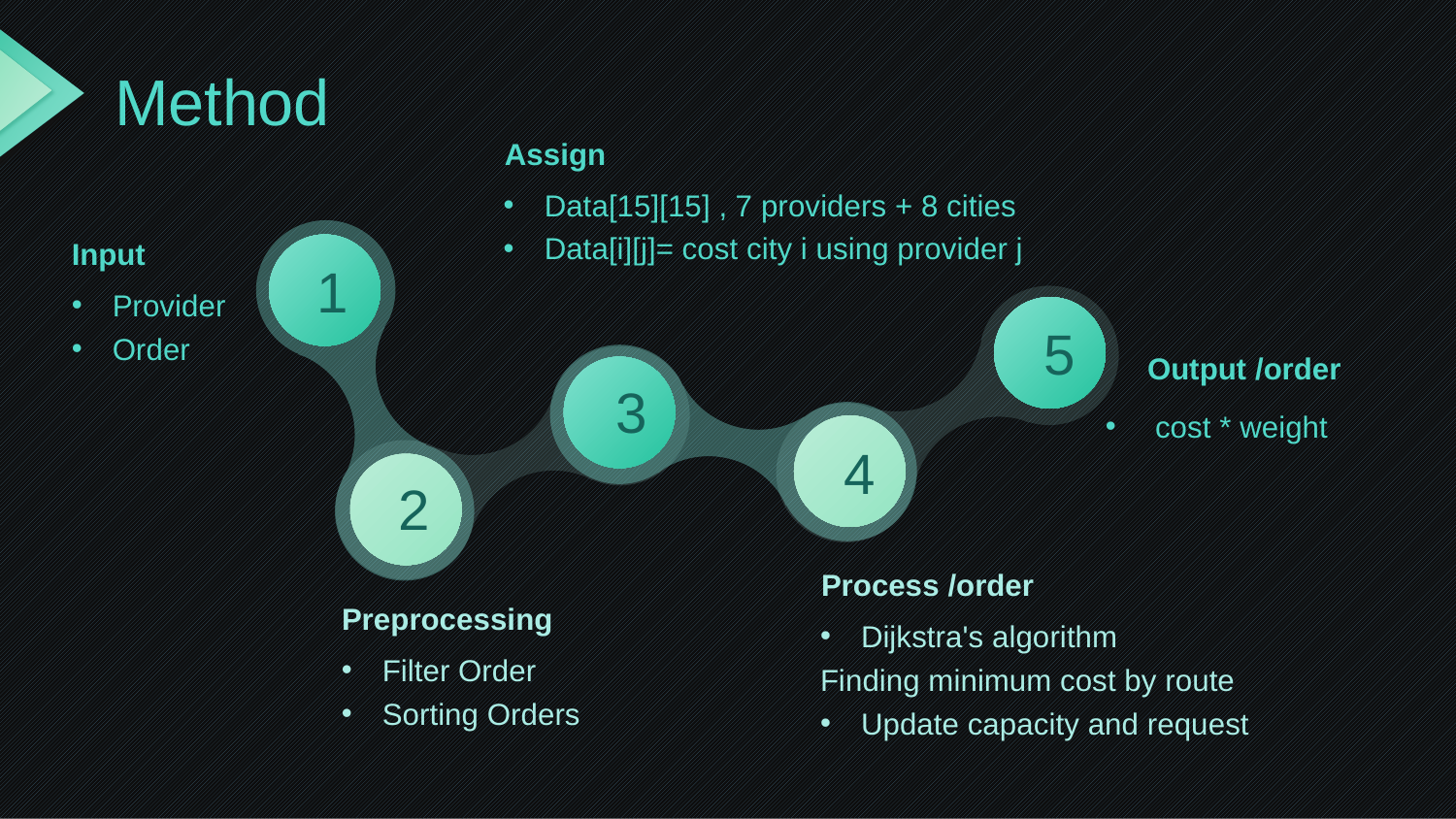

# Method
Assign
Data[15][15] , 7 providers + 8 cities
Data[i][j]= cost city i using provider j
Input

1
Provider
Order

5

Output /order

3

 cost * weight

4

2
Process /order
Preprocessing
Dijkstra's algorithm
Finding minimum cost by route
Update capacity and request
Filter Order
Sorting Orders